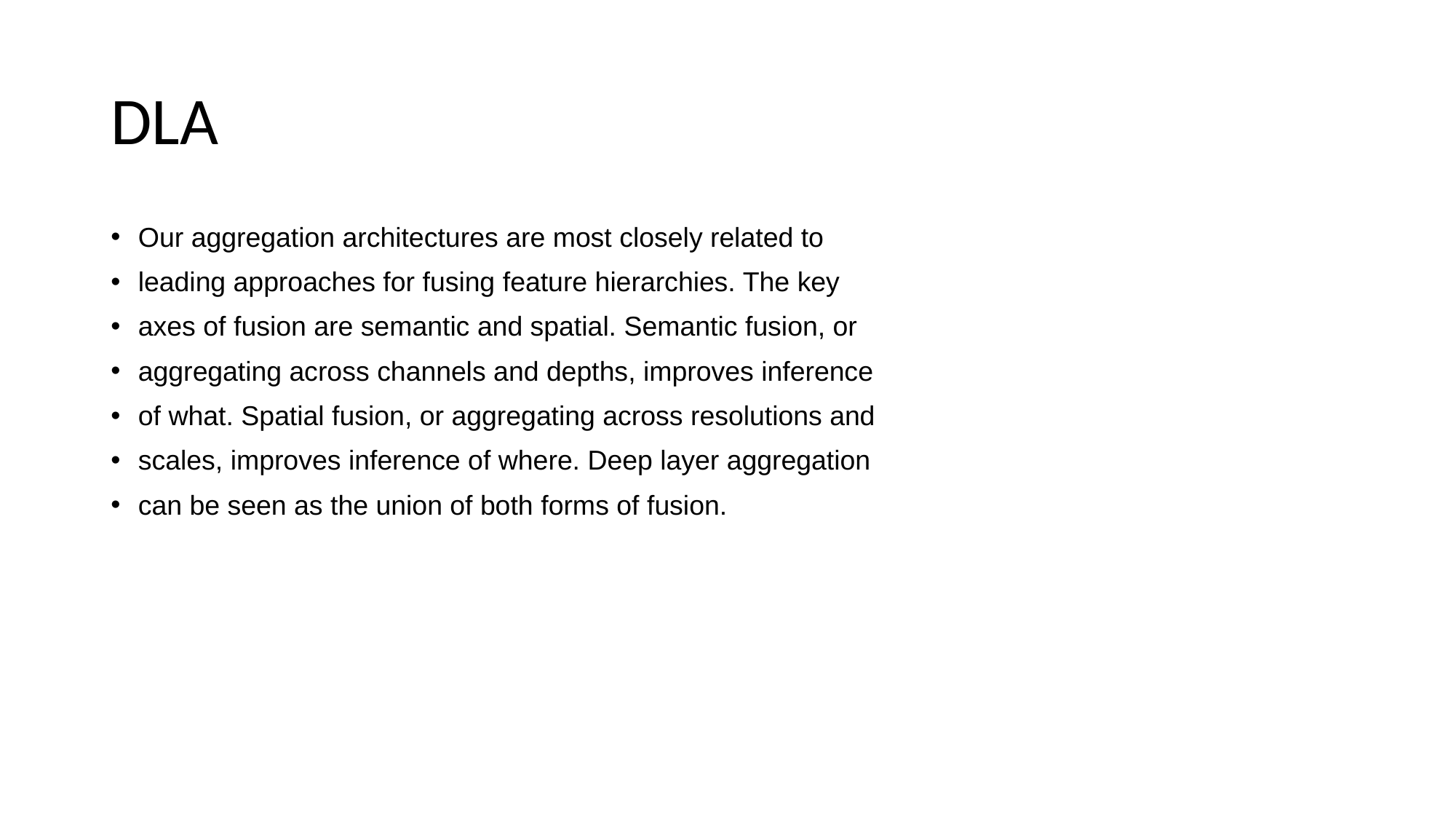

# DLA
Our aggregation architectures are most closely related to
leading approaches for fusing feature hierarchies. The key
axes of fusion are semantic and spatial. Semantic fusion, or
aggregating across channels and depths, improves inference
of what. Spatial fusion, or aggregating across resolutions and
scales, improves inference of where. Deep layer aggregation
can be seen as the union of both forms of fusion.